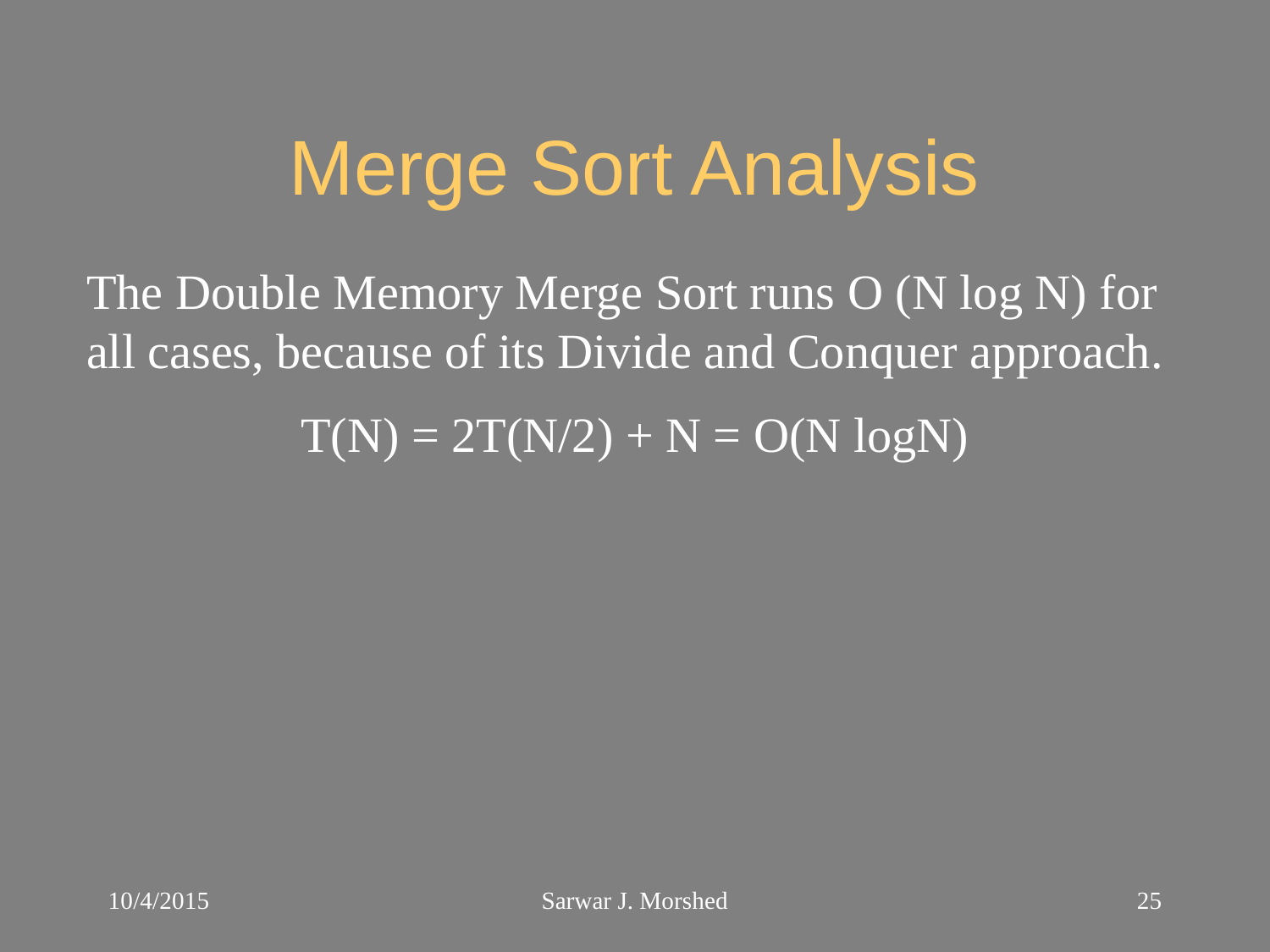

# Merge Sort Analysis
The Double Memory Merge Sort runs O (N log N) for all cases, because of its Divide and Conquer approach.
T(N) = 2T(N/2) + N = O(N logN)
10/4/2015
Sarwar J. Morshed
25